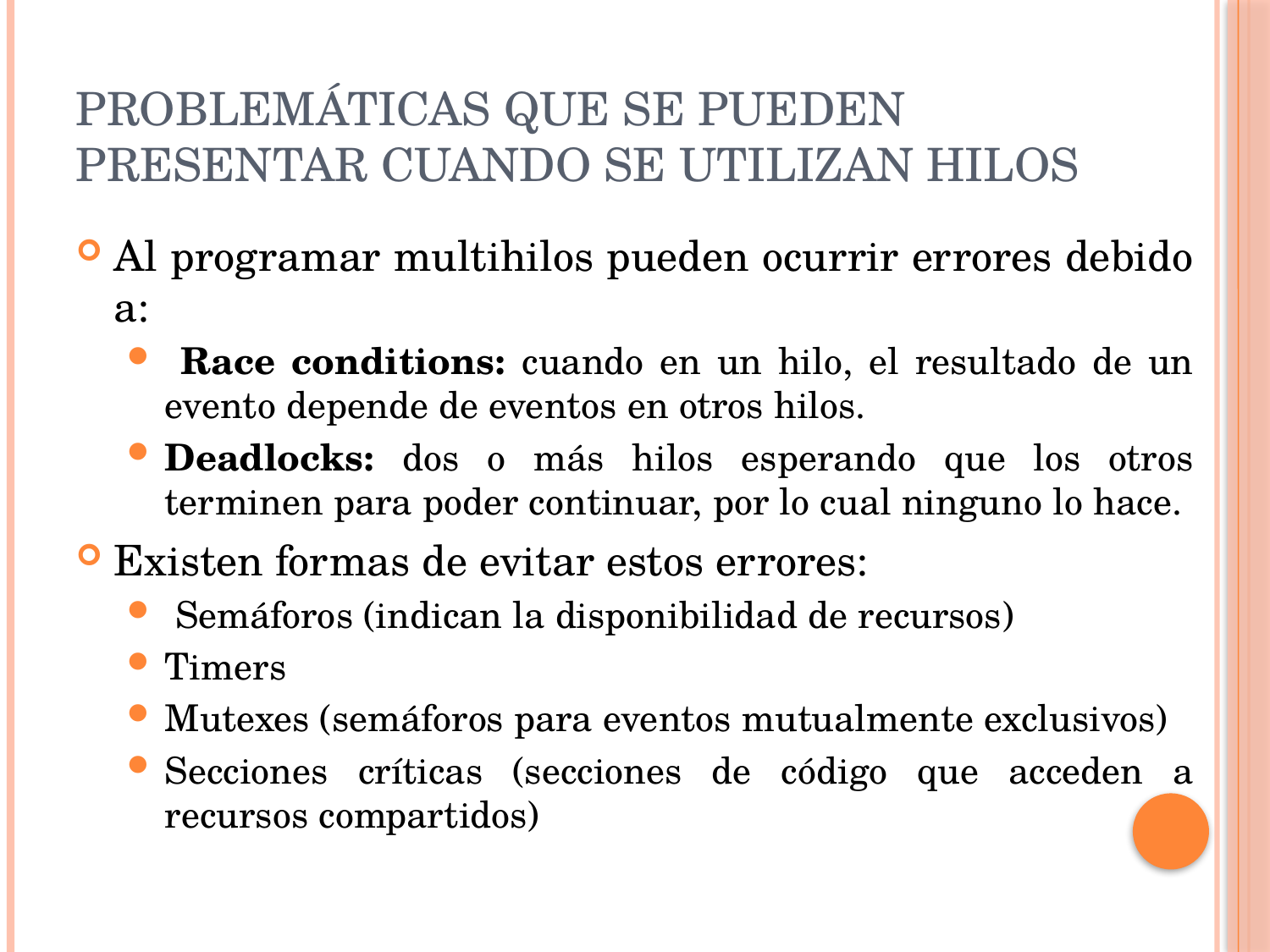

# Problemáticas que se pueden presentar cuando se utilizan hilos
Al programar multihilos pueden ocurrir errores debido a:
 Race conditions: cuando en un hilo, el resultado de un evento depende de eventos en otros hilos.
Deadlocks: dos o más hilos esperando que los otros terminen para poder continuar, por lo cual ninguno lo hace.
Existen formas de evitar estos errores:
 Semáforos (indican la disponibilidad de recursos)
Timers
Mutexes (semáforos para eventos mutualmente exclusivos)
Secciones críticas (secciones de código que acceden a recursos compartidos)